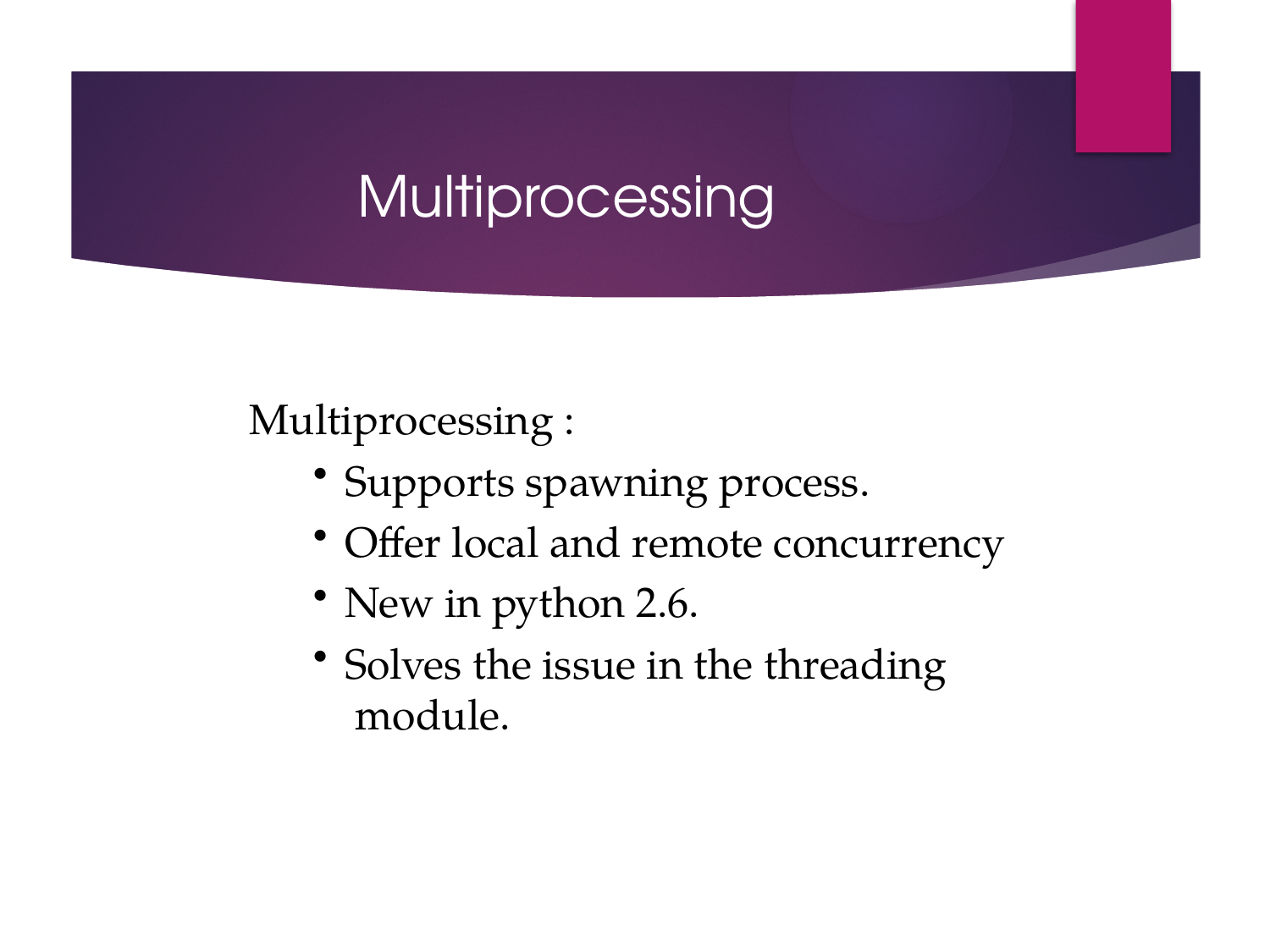

# Multiprocessing
Multiprocessing :
Supports spawning process.
Offer local and remote concurrency
New in python 2.6.
Solves the issue in the threading  module.